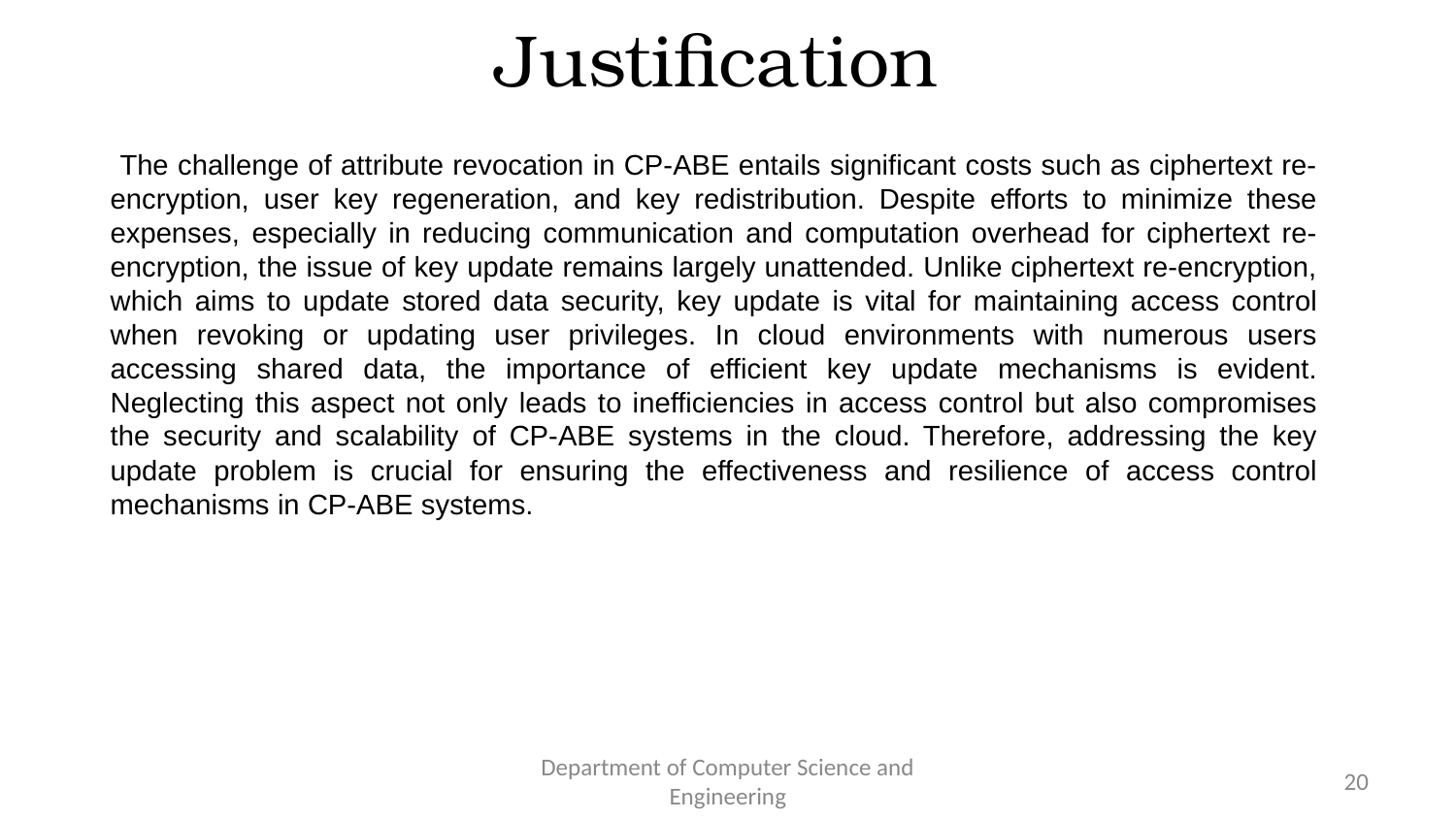

# Justification
         The challenge of attribute revocation in CP-ABE entails significant costs such as ciphertext re-encryption, user key regeneration, and key redistribution. Despite efforts to minimize these expenses, especially in reducing communication and computation overhead for ciphertext re-encryption, the issue of key update remains largely unattended. Unlike ciphertext re-encryption, which aims to update stored data security, key update is vital for maintaining access control when revoking or updating user privileges. In cloud environments with numerous users accessing shared data, the importance of efficient key update mechanisms is evident. Neglecting this aspect not only leads to inefficiencies in access control but also compromises the security and scalability of CP-ABE systems in the cloud. Therefore, addressing the key update problem is crucial for ensuring the effectiveness and resilience of access control mechanisms in CP-ABE systems.

Department of Computer Science and Engineering
20